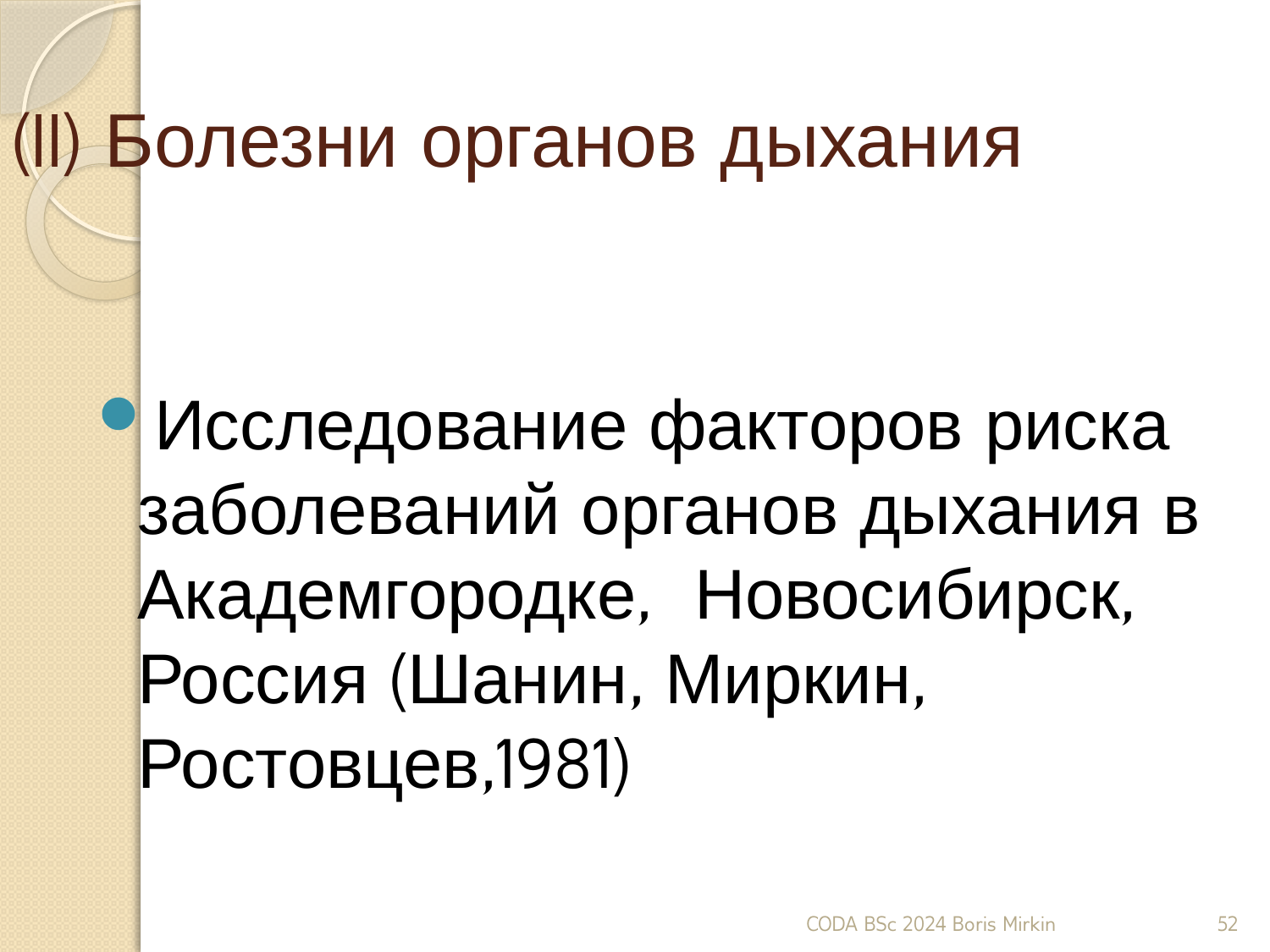

# (II) Болезни органов дыхания

Исследование факторов риска заболеваний органов дыхания в Академгородке,  Новосибирск,  Россия (Шанин, Миркин, Ростовцев,1981)
CODA BSc 2024 Boris Mirkin
52